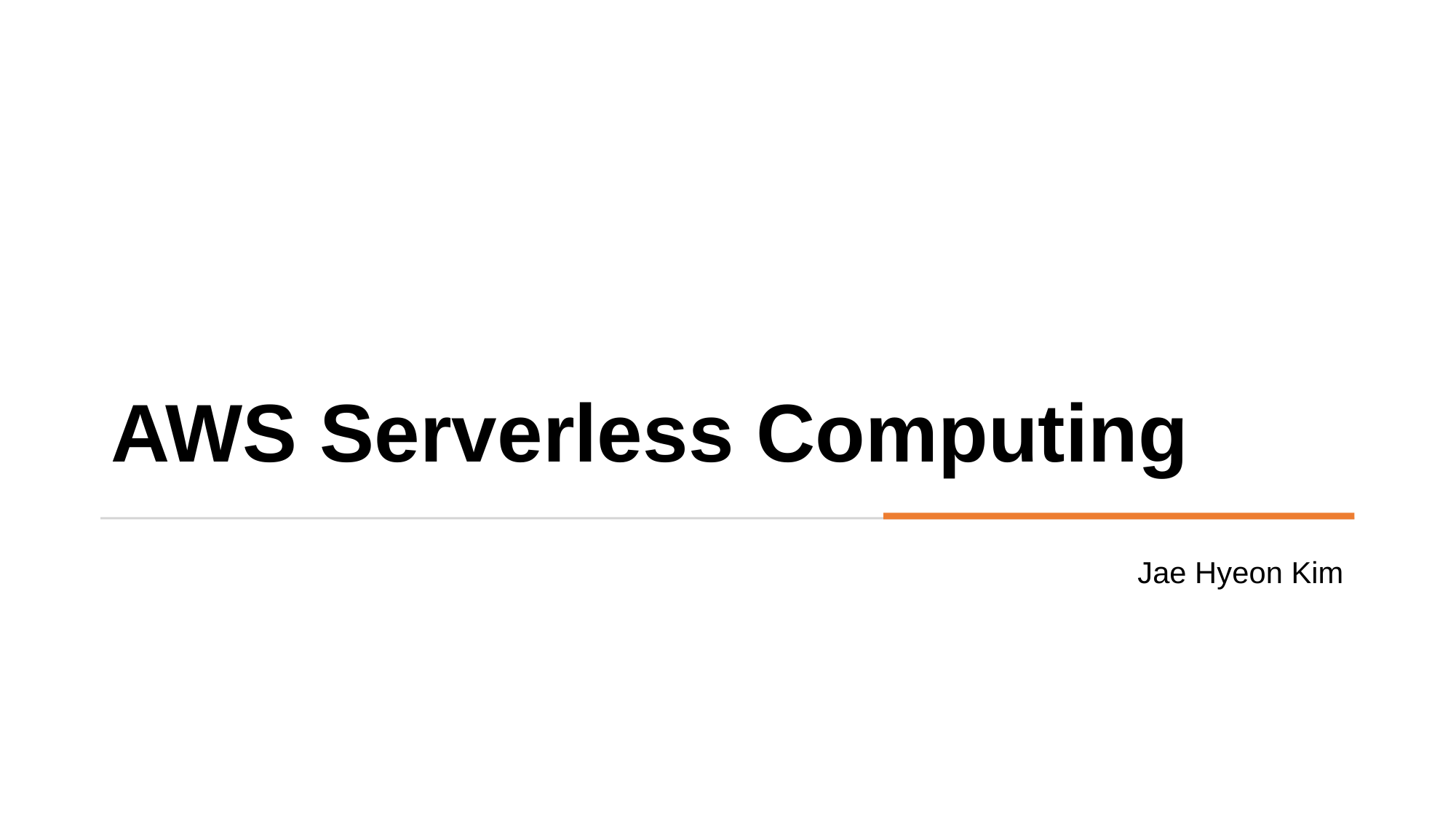

# AWS Serverless Computing

Jae Hyeon Kim